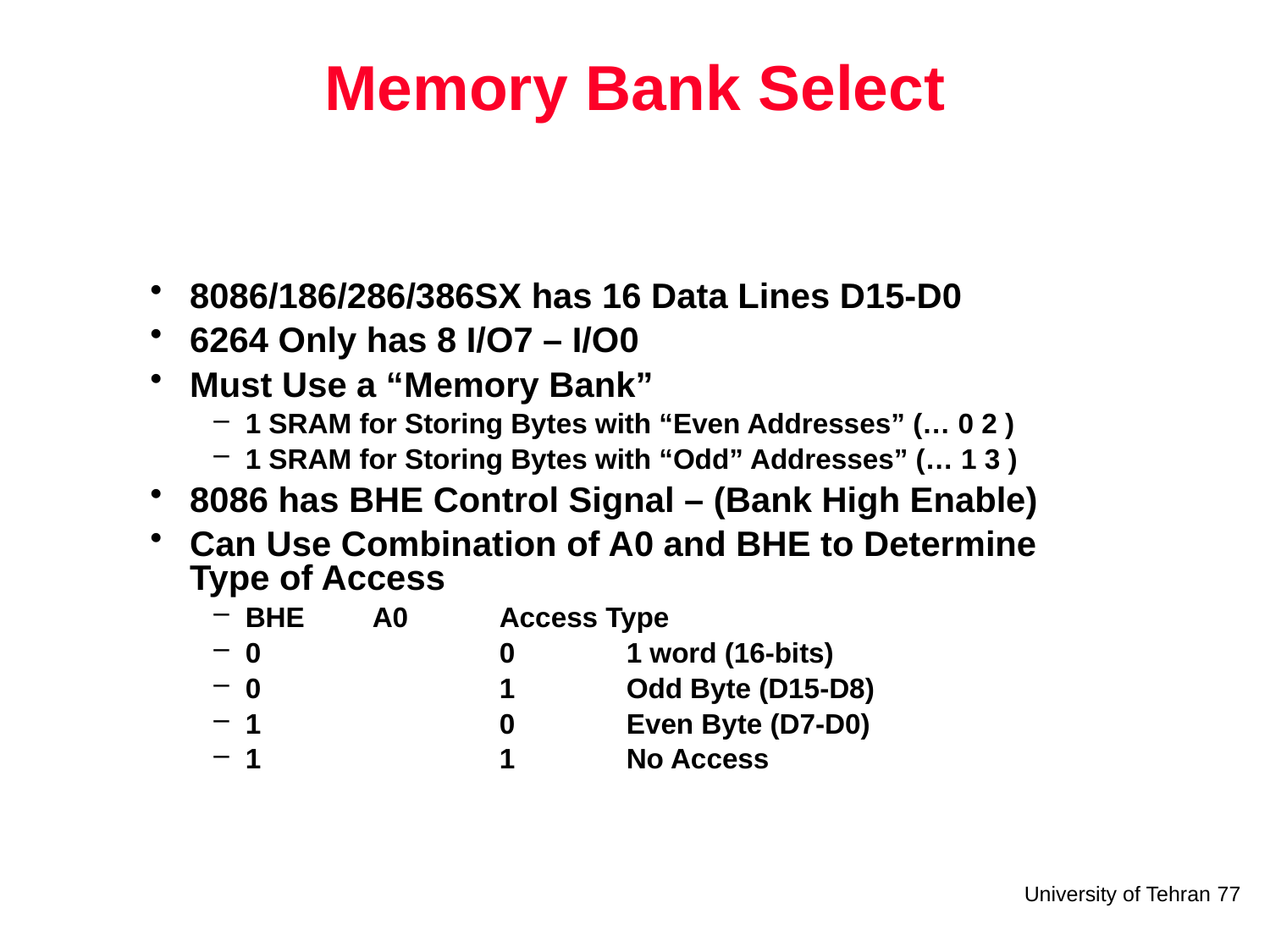

# Memory Bank Select
8086/186/286/386SX has 16 Data Lines D15-D0
6264 Only has 8 I/O7 – I/O0
Must Use a “Memory Bank”
1 SRAM for Storing Bytes with “Even Addresses” (… 0 2 )
1 SRAM for Storing Bytes with “Odd” Addresses” (… 1 3 )
8086 has BHE Control Signal – (Bank High Enable)
Can Use Combination of A0 and BHE to Determine Type of Access
BHE 	A0 	Access Type
0 		0 	1 word (16-bits)
0 		1 	Odd Byte (D15-D8)
1	 	0 	Even Byte (D7-D0)
1 		1 	No Access